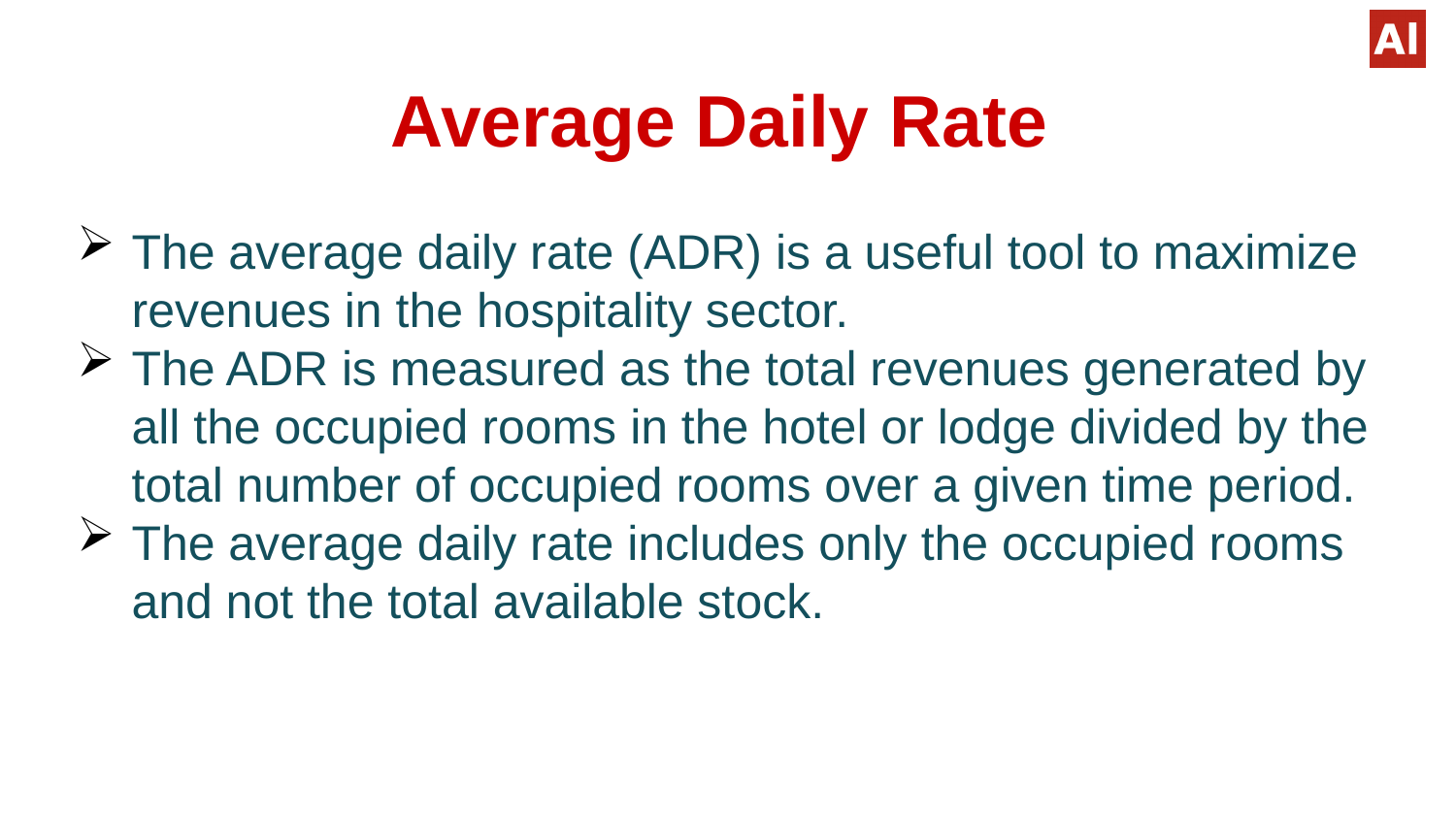

# Average Daily Rate
The average daily rate (ADR) is a useful tool to maximize revenues in the hospitality sector.
The ADR is measured as the total revenues generated by all the occupied rooms in the hotel or lodge divided by the total number of occupied rooms over a given time period.
The average daily rate includes only the occupied rooms and not the total available stock.